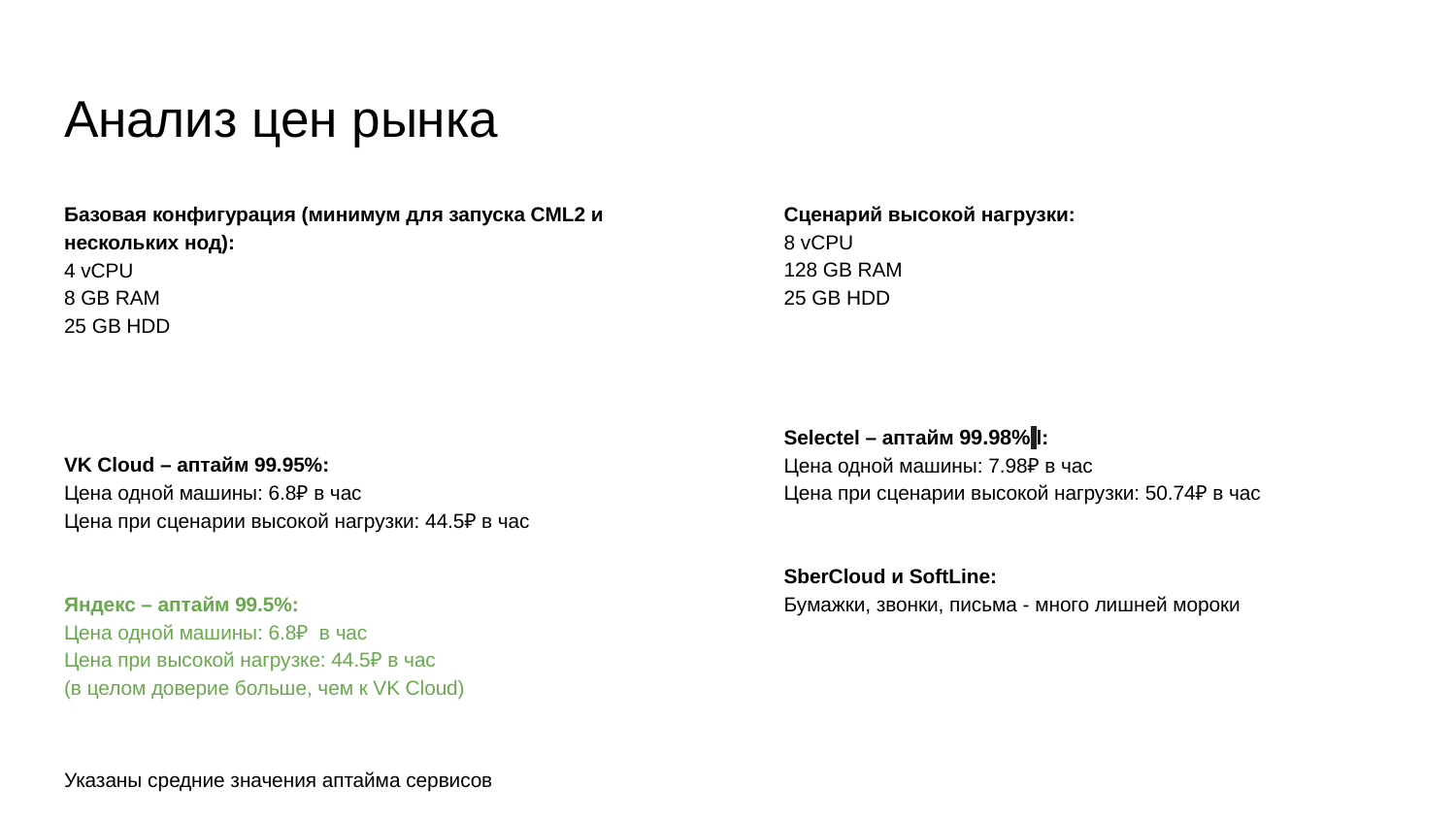

# Анализ цен рынка
Базовая конфигурация (минимум для запуска CML2 и нескольких нод):
4 vCPU
8 GB RAM
25 GB HDD
VK Cloud – аптайм 99.95%:
Цена одной машины: 6.8₽ в час
Цена при сценарии высокой нагрузки: 44.5₽ в час

Яндекс – аптайм 99.5%:
Цена одной машины: 6.8₽  в час
Цена при высокой нагрузке: 44.5₽ в час
(в целом доверие больше, чем к VK Cloud)

Сценарий высокой нагрузки:
8 vCPU
128 GB RAM
25 GB HDD
Selectel – аптайм 99.98% l:
Цена одной машины: 7.98₽ в час
Цена при сценарии высокой нагрузки: 50.74₽ в час

SberCloud и SoftLine:
Бумажки, звонки, письма - много лишней мороки
Указаны средние значения аптайма сервисов